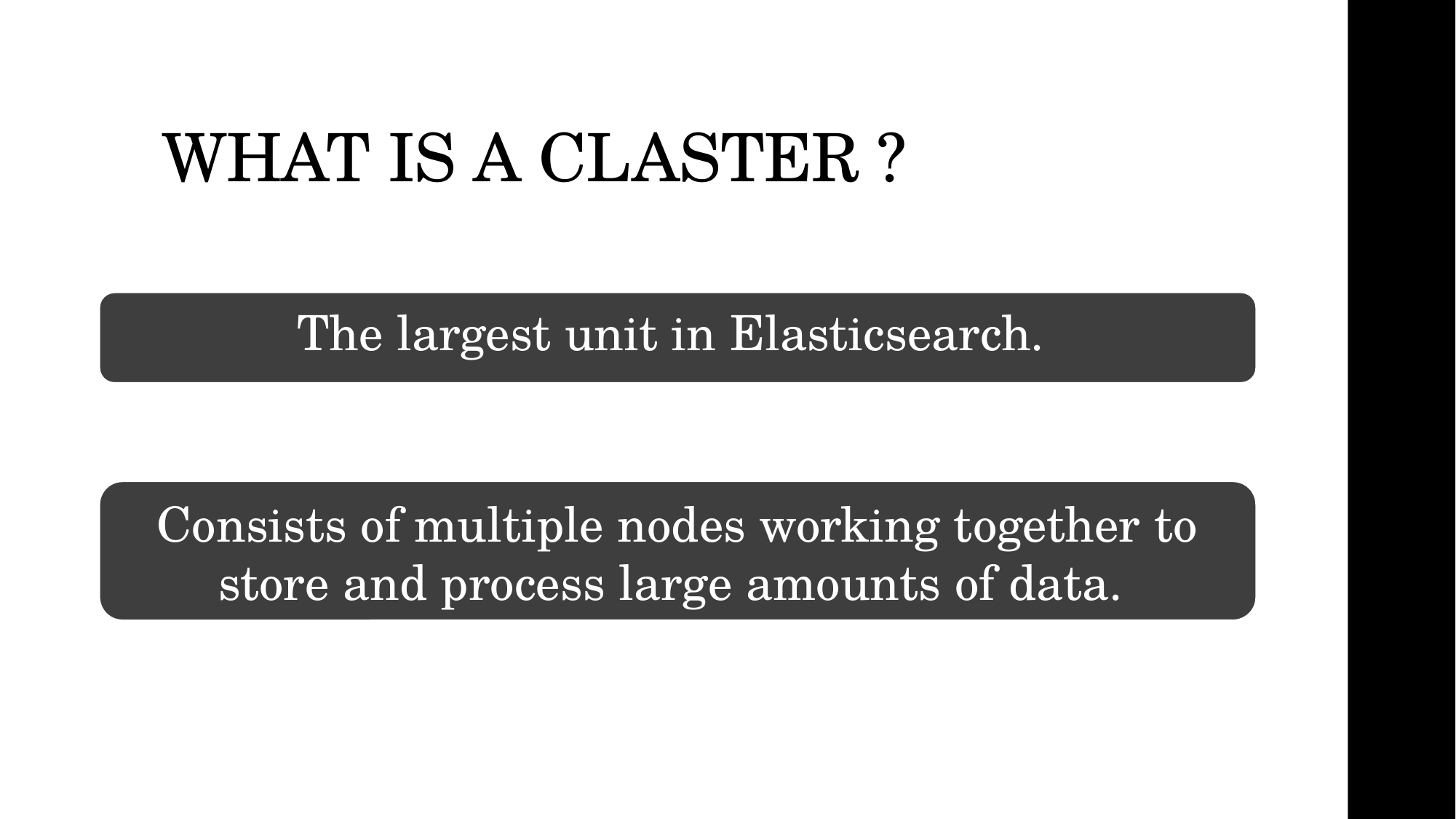

# WHAT IS A CLASTER ?
The largest unit in Elasticsearch.
Consists of multiple nodes working together to store and process large amounts of data.